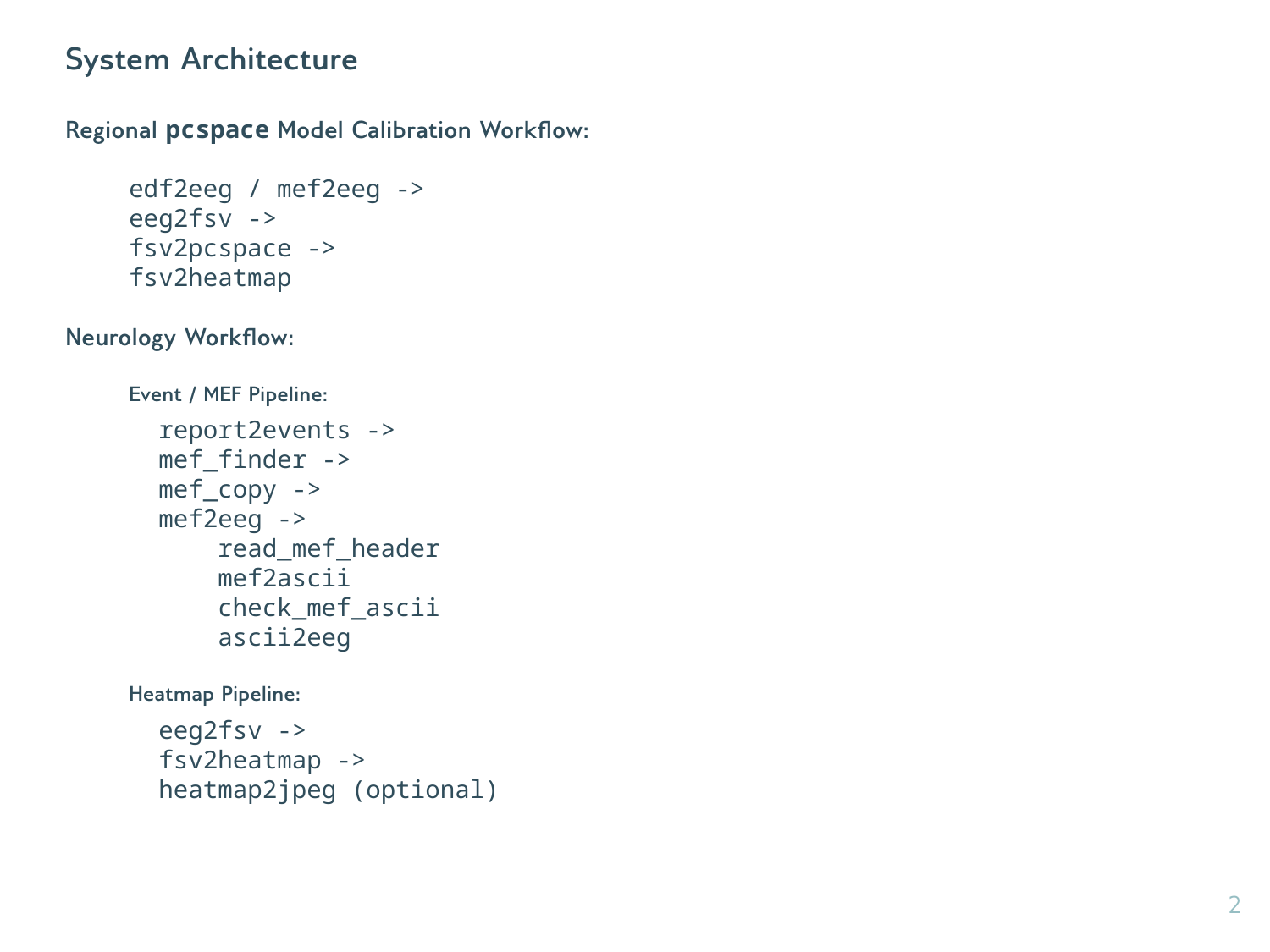

System Architecture

Regional pcspace Model Calibration Workflow:

edf2eeg / mef2eeg ->
eeg2fsv ->
fsv2pcspace ->
fsv2heatmap

Neurology Workflow:

Event / MEF Pipeline:

  report2events ->
  mef_finder ->
  mef_copy ->
  mef2eeg ->
      read_mef_header
      mef2ascii
      check_mef_ascii
      ascii2eeg

Heatmap Pipeline:

  eeg2fsv ->
  fsv2heatmap ->
  heatmap2jpeg (optional)

2